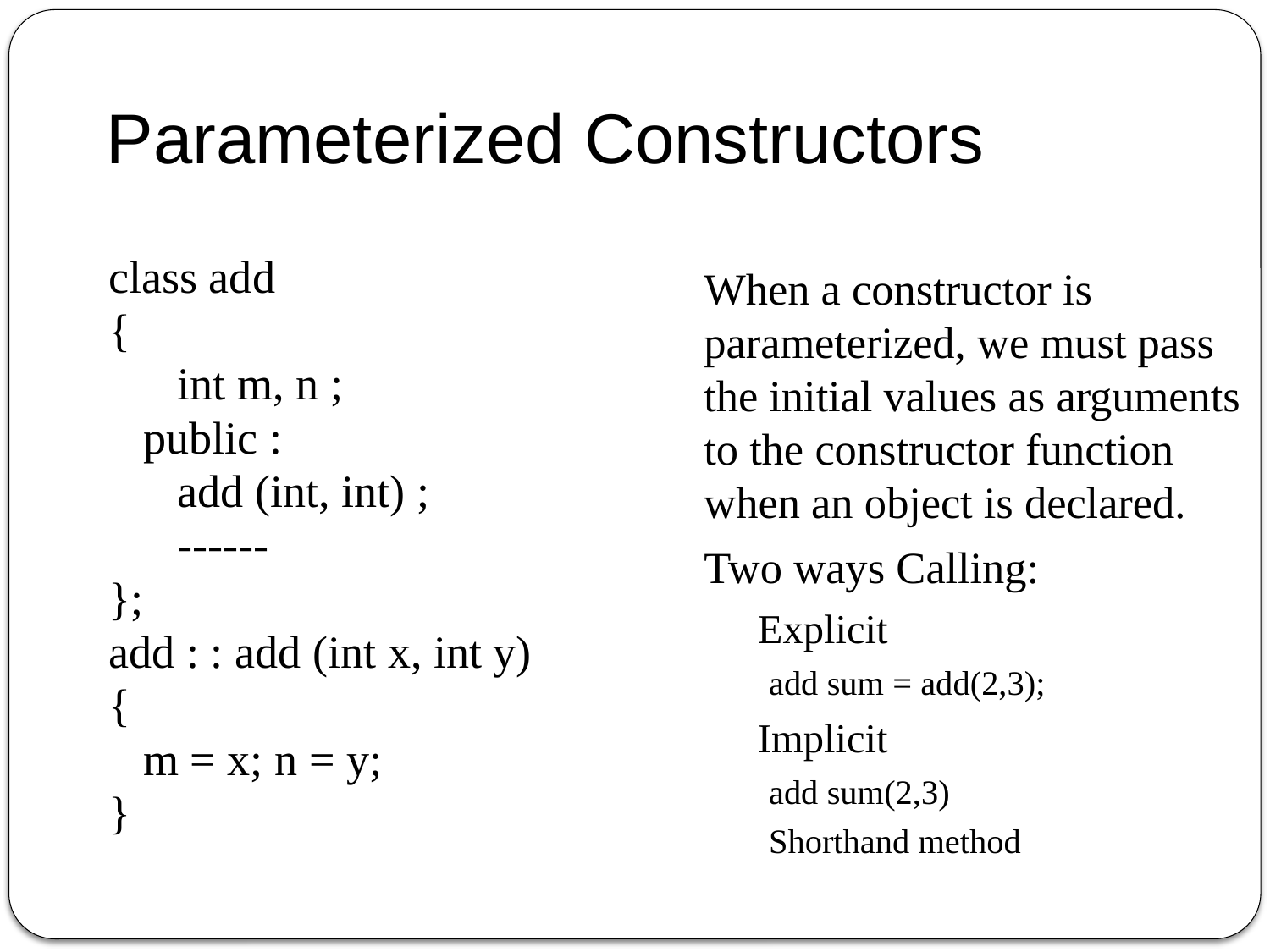

# Parameterized Constructors
continue …
class add
{
      int m, n ;
   public :
      add (int, int) ;
      ------
};
add : : add (int x, int y)
{
   m = x; n = y;
}
When a constructor is parameterized, we must pass the initial values as arguments to the constructor function when an object is declared.
Two ways Calling:
Explicit
add sum = add(2,3);
Implicit
add sum(2,3)
Shorthand method